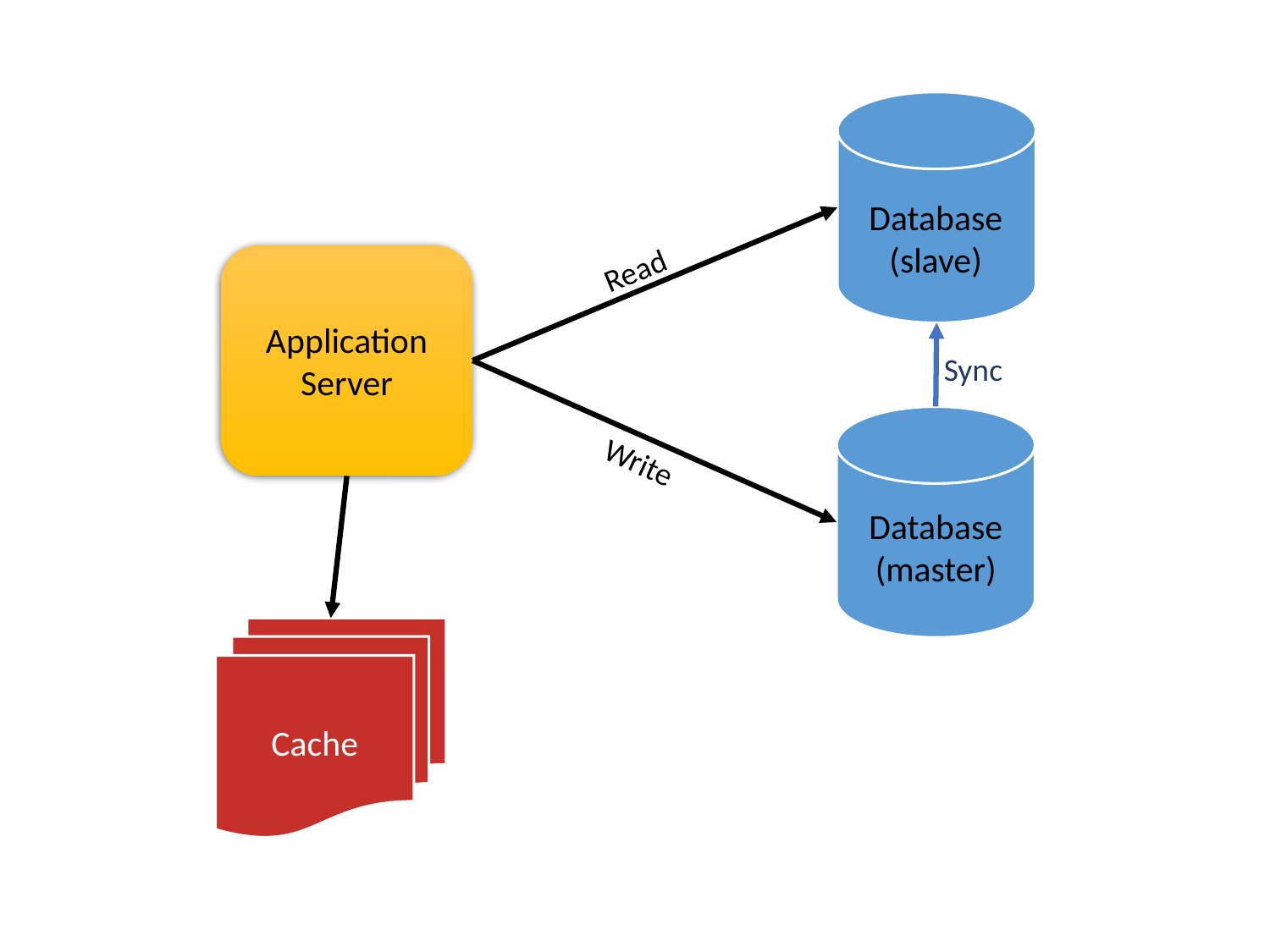

Database
(slave)
Read
Application Server
Sync

Write
Database
(master)
Cache